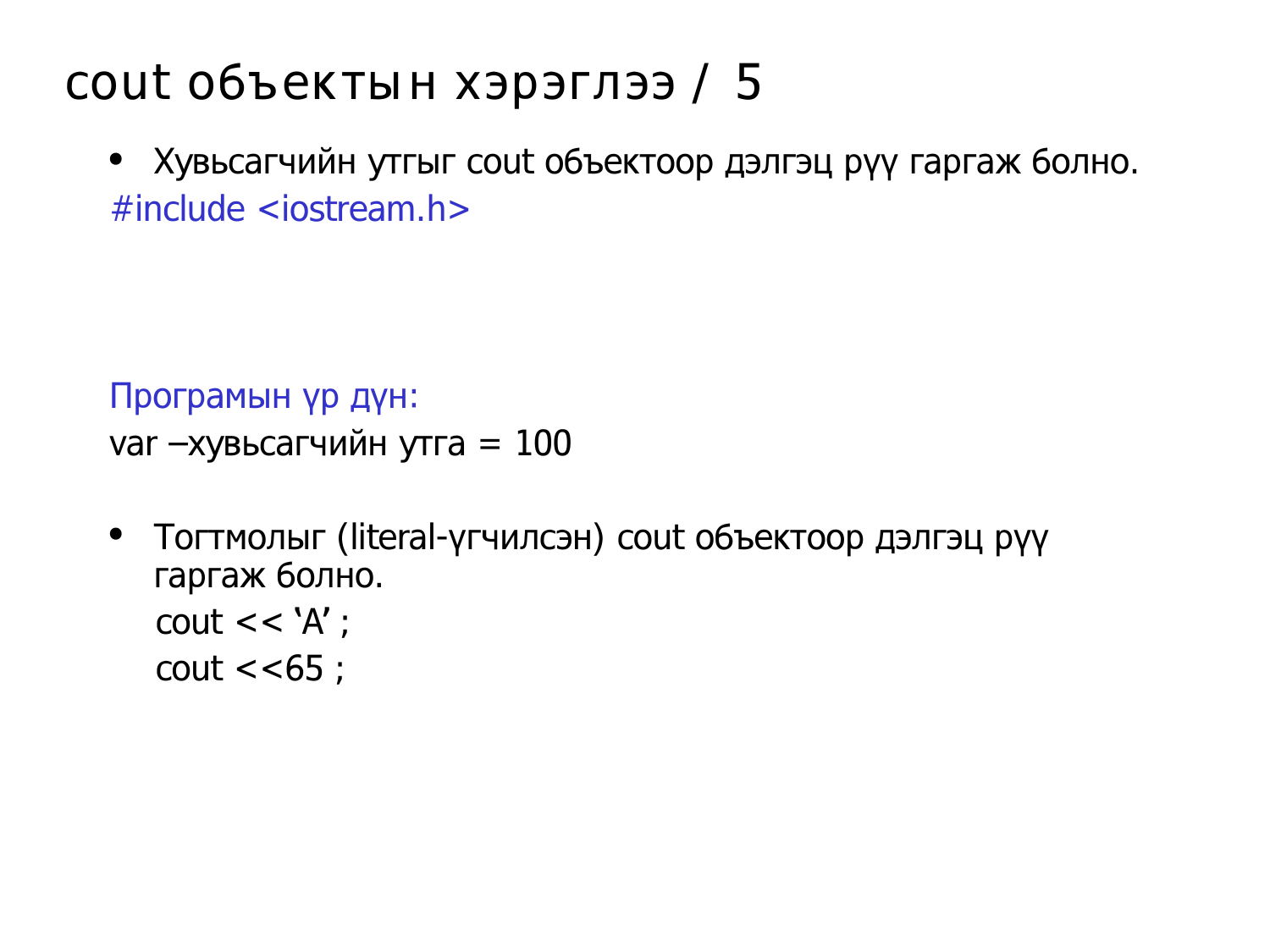

cout объектын хэрэглээ / 5
Хувьсагчийн утгыг сout объектоор дэлгэц рүү гаргаж болно.
#include <iostream.h>

Програмын үр дүн:
var –хувьсагчийн утга = 100

Тогтмолыг (literal-үгчилсэн) cout объектоор дэлгэц рүү гаргаж болно.
	cout << ‘A’ ;
	cout <<65 ;